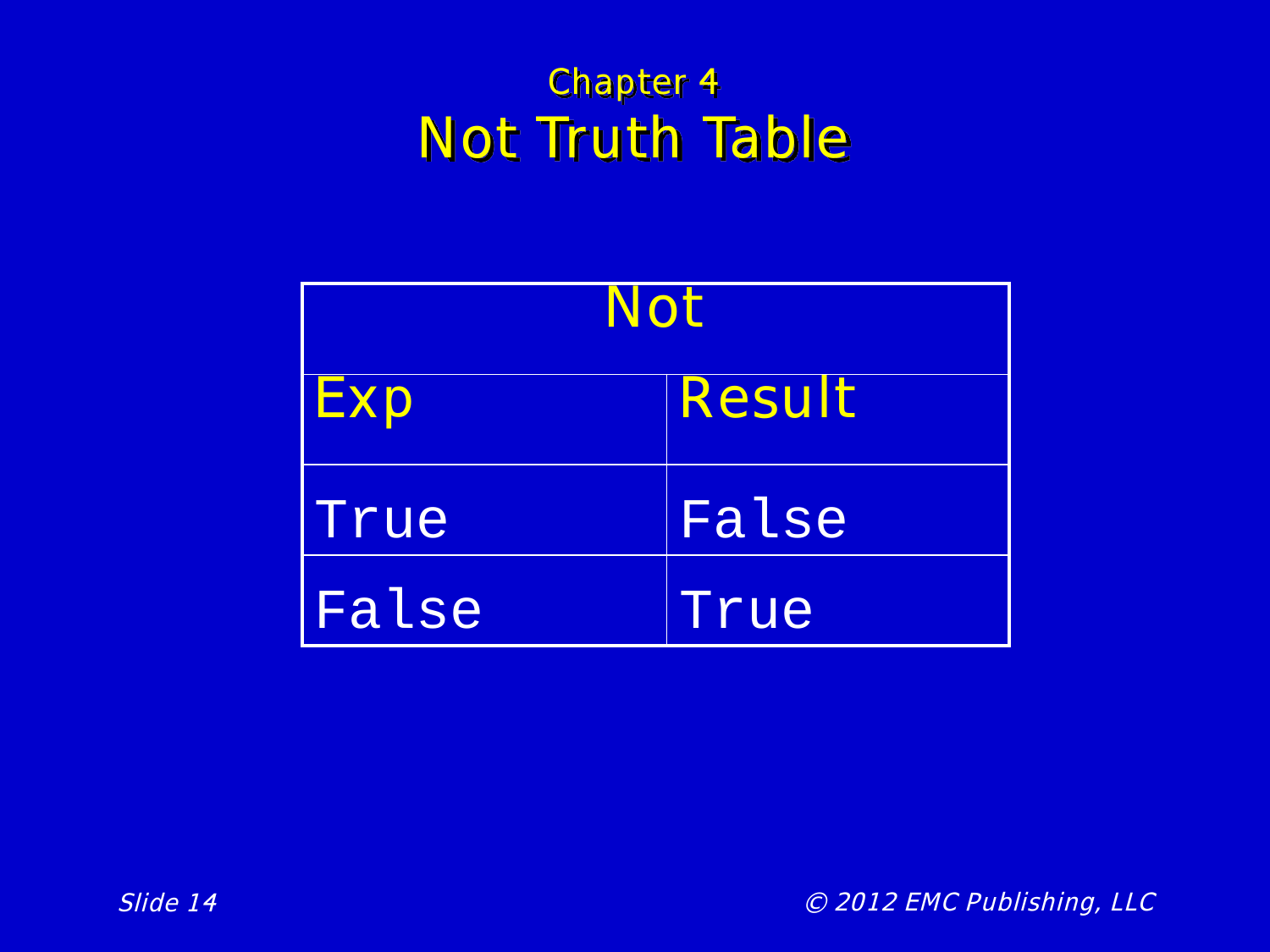

# Chapter 4 Not Truth Table
| Not |  |
| --- | --- |
| Exp | Result |
| True | False |
| False | True |
© 2012 EMC Publishing, LLC
Slide 14